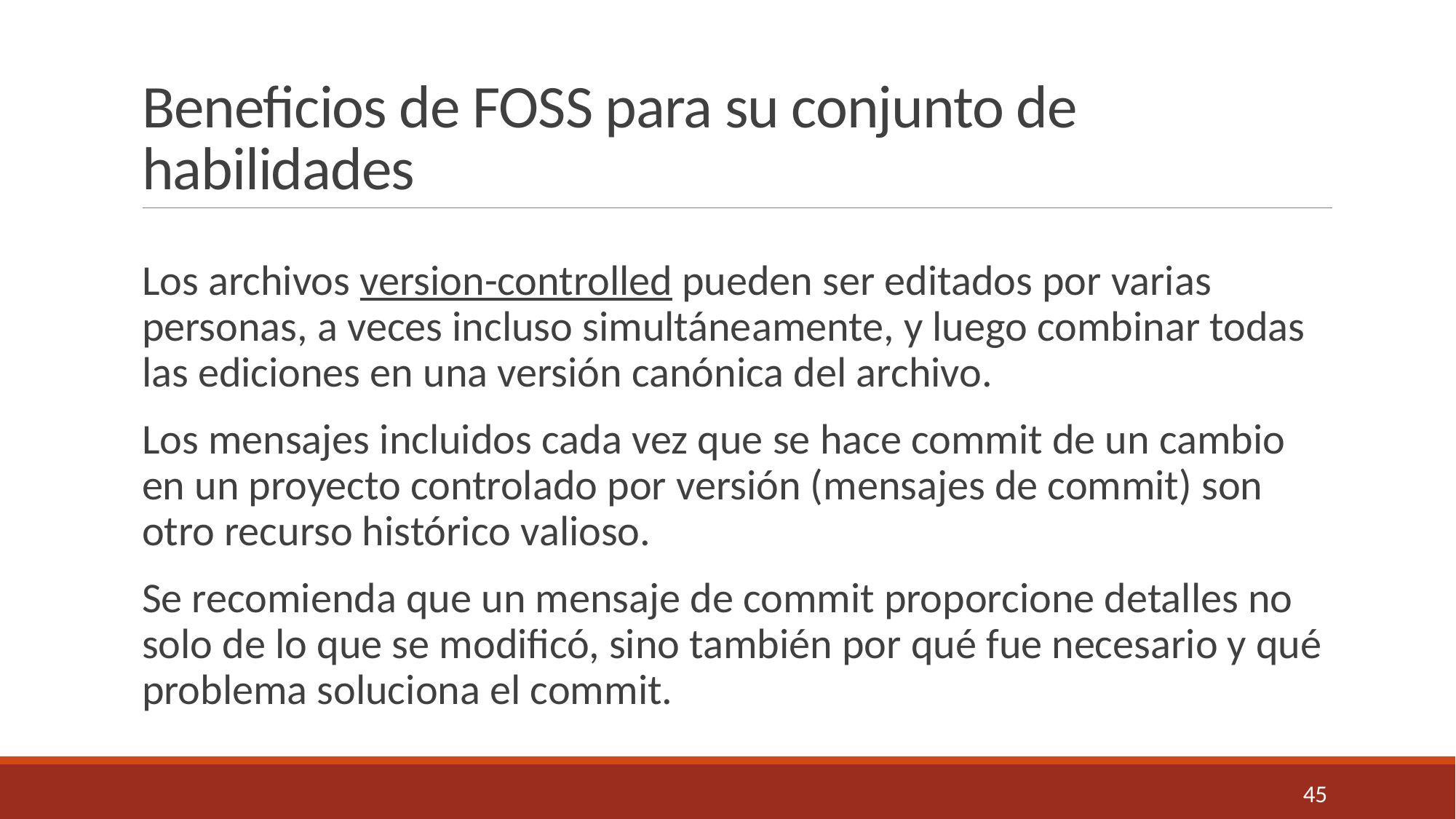

# Beneficios de FOSS para su conjunto de habilidades
Los archivos version-controlled pueden ser editados por varias personas, a veces incluso simultáneamente, y luego combinar todas las ediciones en una versión canónica del archivo.
Los mensajes incluidos cada vez que se hace commit de un cambio en un proyecto controlado por versión (mensajes de commit) son otro recurso histórico valioso.
Se recomienda que un mensaje de commit proporcione detalles no solo de lo que se modificó, sino también por qué fue necesario y qué problema soluciona el commit.
45